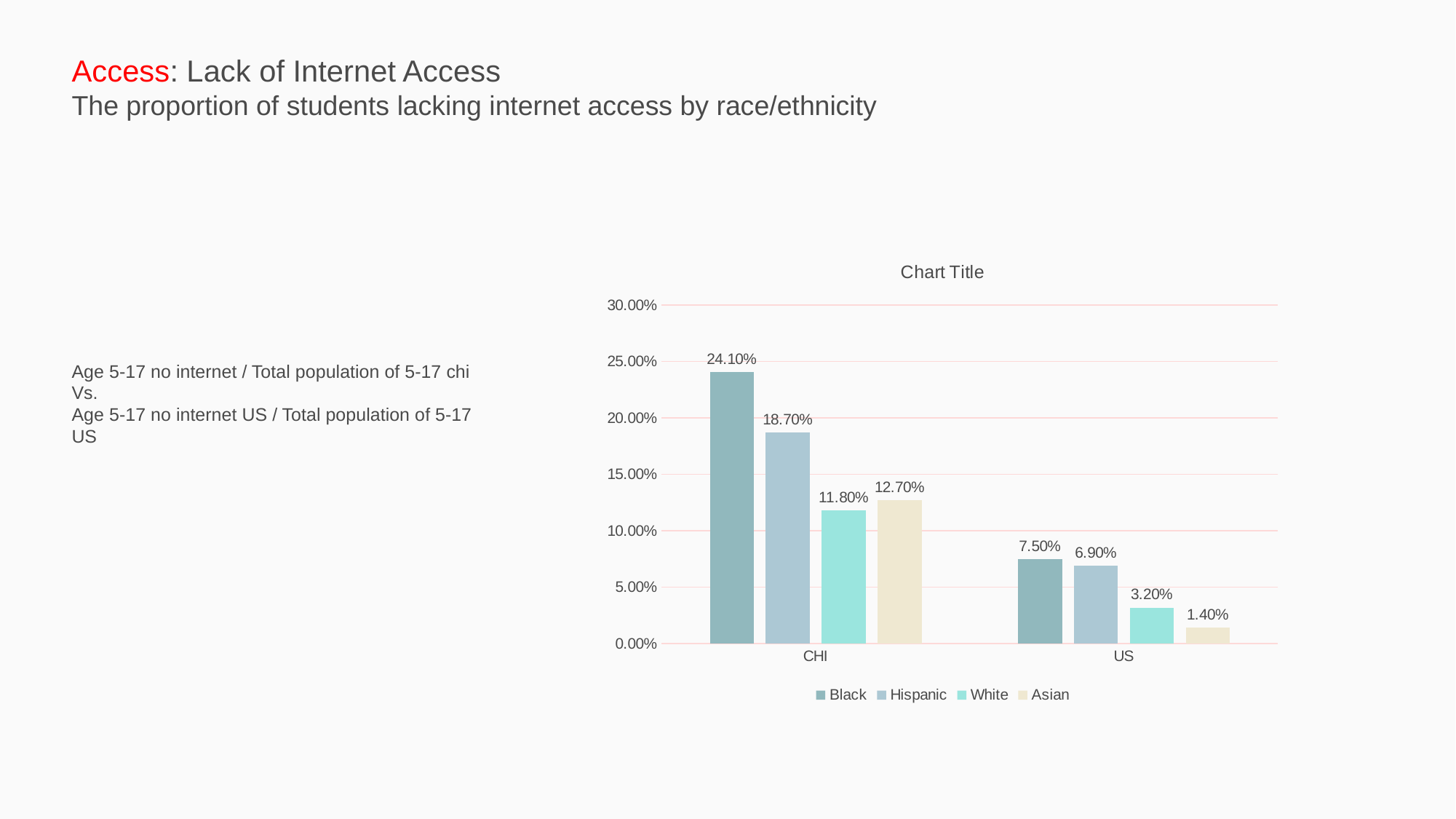

Access: Lack of Internet Access
The proportion of students lacking internet access by race/ethnicity

### Chart:

| Category | Black | Hispanic | White | Asian |
|---|---|---|---|---|
| CHI | 0.24100058341178698 | 0.18699942412340584 | 0.11800030025521693 | 0.12700189899122952 |
| US | 0.075 | 0.069 | 0.032 | 0.014 |
Age 5-17 no internet / Total population of 5-17 chi
Vs.
Age 5-17 no internet US / Total population of 5-17 US